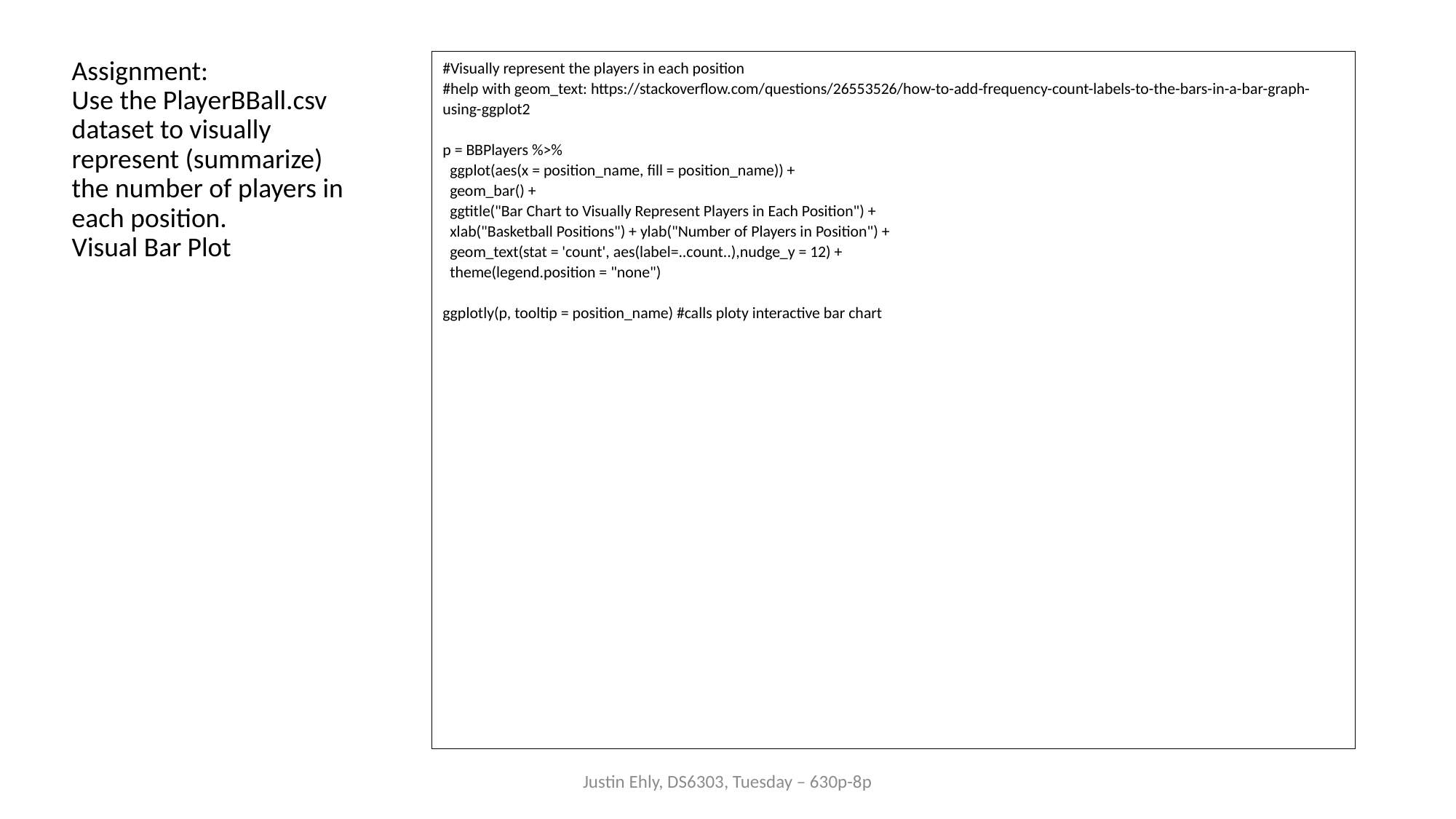

# Assignment: Use the PlayerBBall.csv dataset to visually represent (summarize) the number of players in each position. Visual Bar Plot
#Visually represent the players in each position
#help with geom_text: https://stackoverflow.com/questions/26553526/how-to-add-frequency-count-labels-to-the-bars-in-a-bar-graph-using-ggplot2

p = BBPlayers %>%
  ggplot(aes(x = position_name, fill = position_name)) +
  geom_bar() +
  ggtitle("Bar Chart to Visually Represent Players in Each Position") +
  xlab("Basketball Positions") + ylab("Number of Players in Position") +
  geom_text(stat = 'count', aes(label=..count..),nudge_y = 12) +
  theme(legend.position = "none")

ggplotly(p, tooltip = position_name) #calls ploty interactive bar chart

Justin Ehly, DS6303, Tuesday – 630p-8p